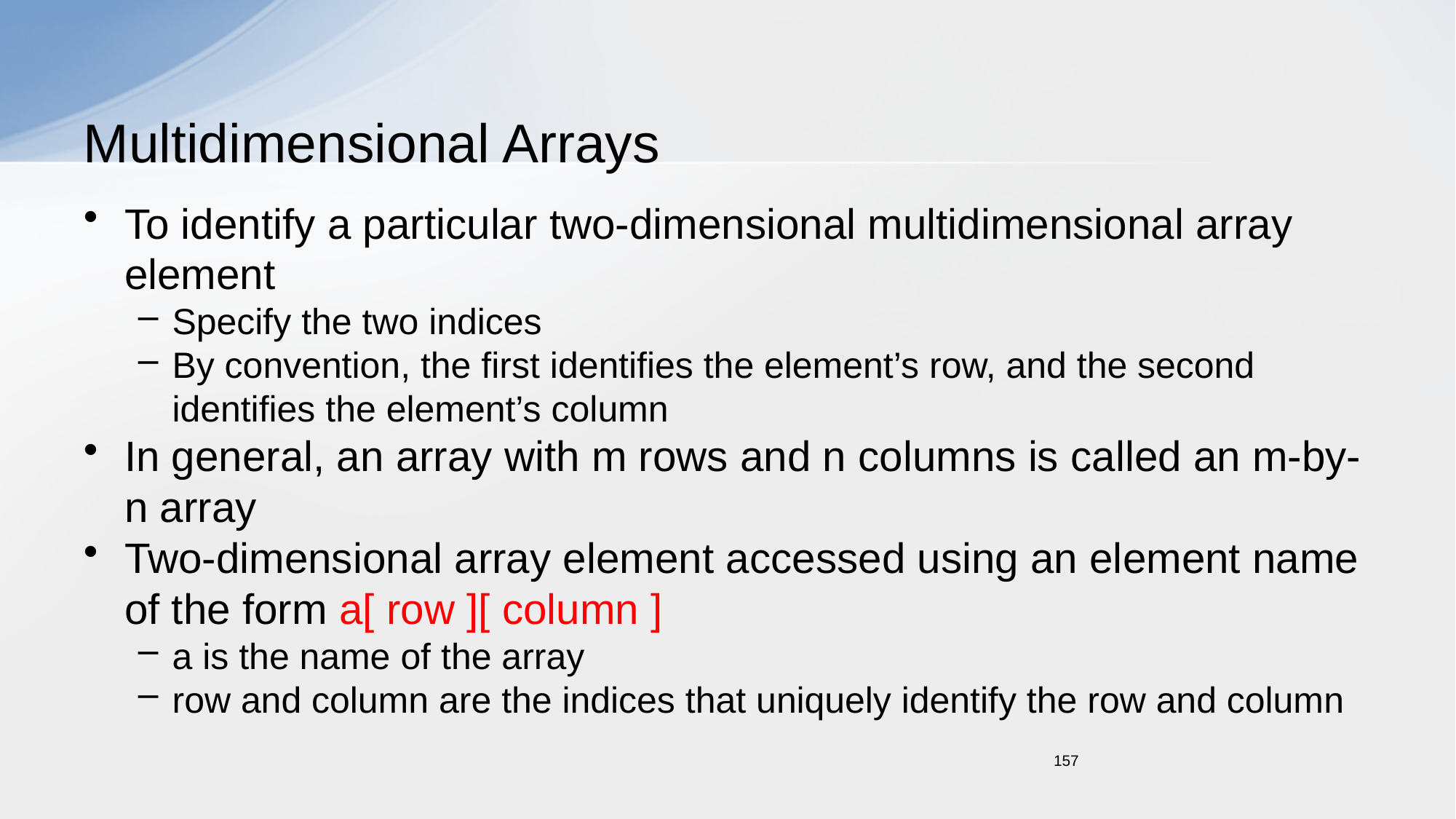

# Multidimensional Arrays
To identify a particular two-dimensional multidimensional array element
Specify the two indices
By convention, the first identifies the element’s row, and the second identifies the element’s column
In general, an array with m rows and n columns is called an m-by-n array
Two-dimensional array element accessed using an element name of the form a[ row ][ column ]
a is the name of the array
row and column are the indices that uniquely identify the row and column

157